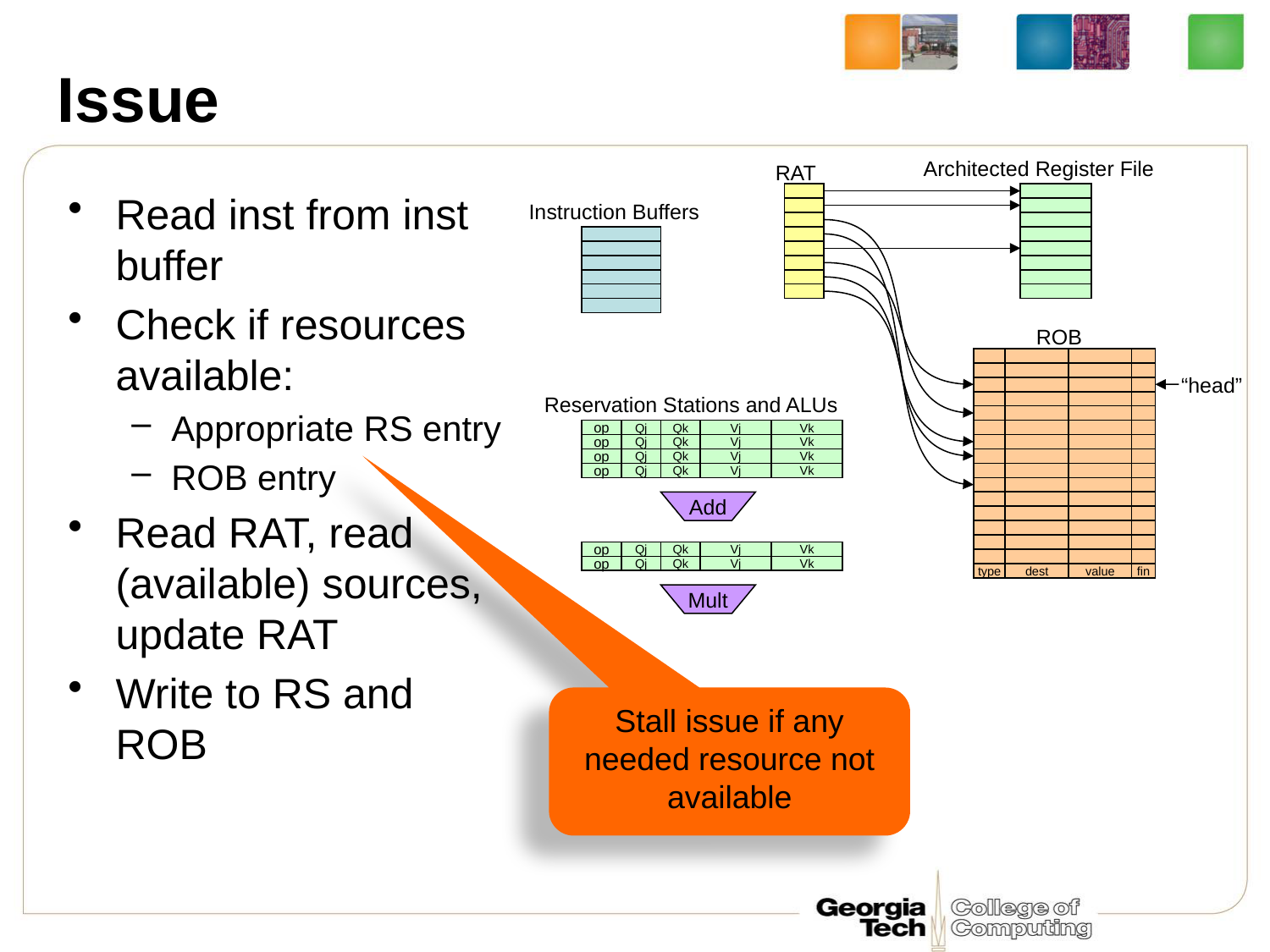

# Issue
Architected Register File
RAT
Read inst from inst buffer
Check if resources available:
Appropriate RS entry
ROB entry
Read RAT, read (available) sources, update RAT
Write to RS and ROB

Instruction Buffers

ROB

“head”

Reservation Stations and ALUs

op
Qj
Qk
Vj
Vk

op
Qj
Qk
Vj
Vk

op
Qj
Qk
Vj
Vk

op
Qj
Qk
Vj
Vk

Add

op
Qj
Qk
Vj
Vk

op
Qj
Qk
Vj
Vk
type
dest
value
fin
Mult
Stall issue if any needed resource not available